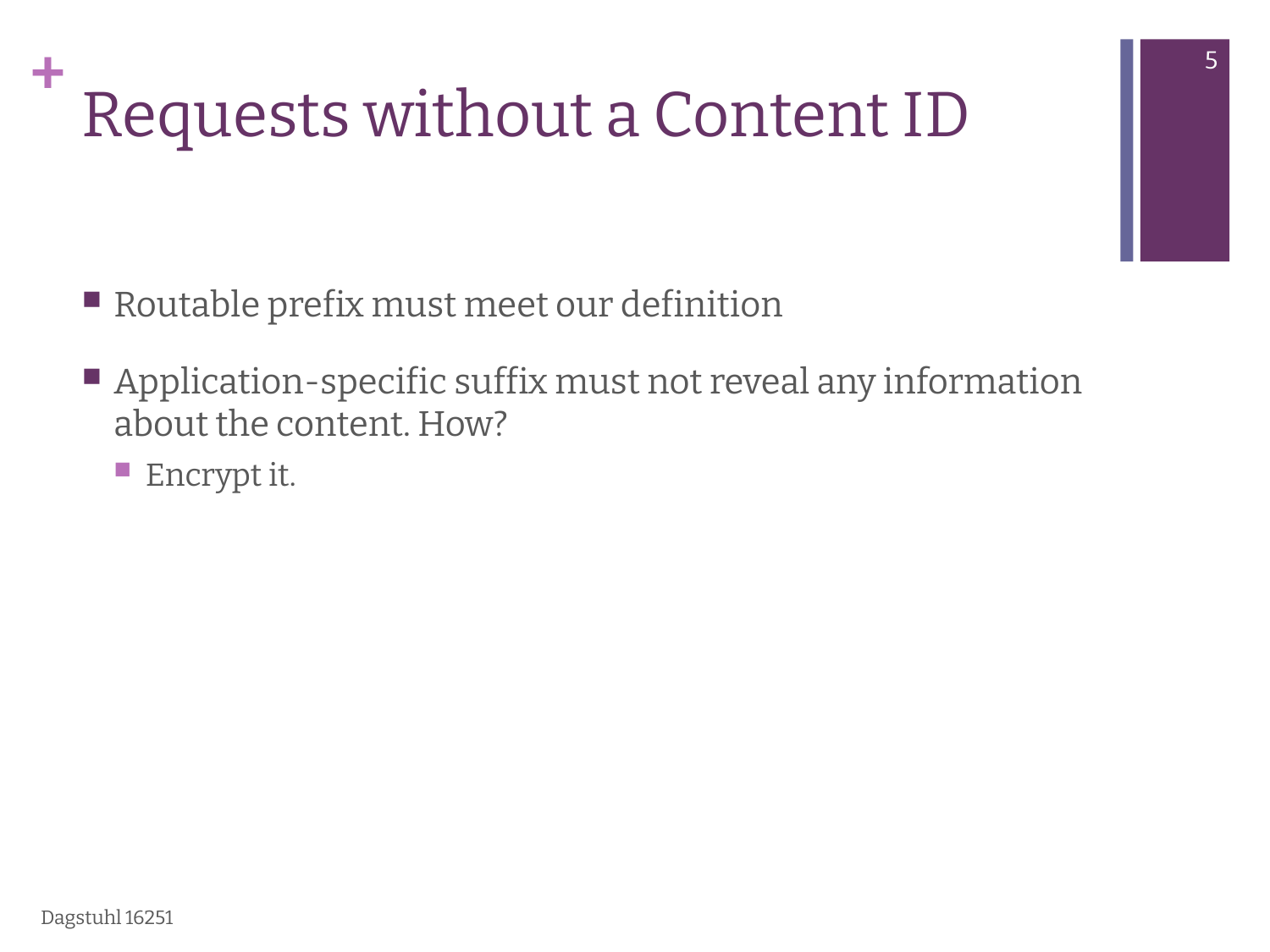

5
# Requests without a Content ID
Routable prefix must meet our definition
Application-specific suffix must not reveal any information about the content. How?
Encrypt it.
Dagstuhl 16251